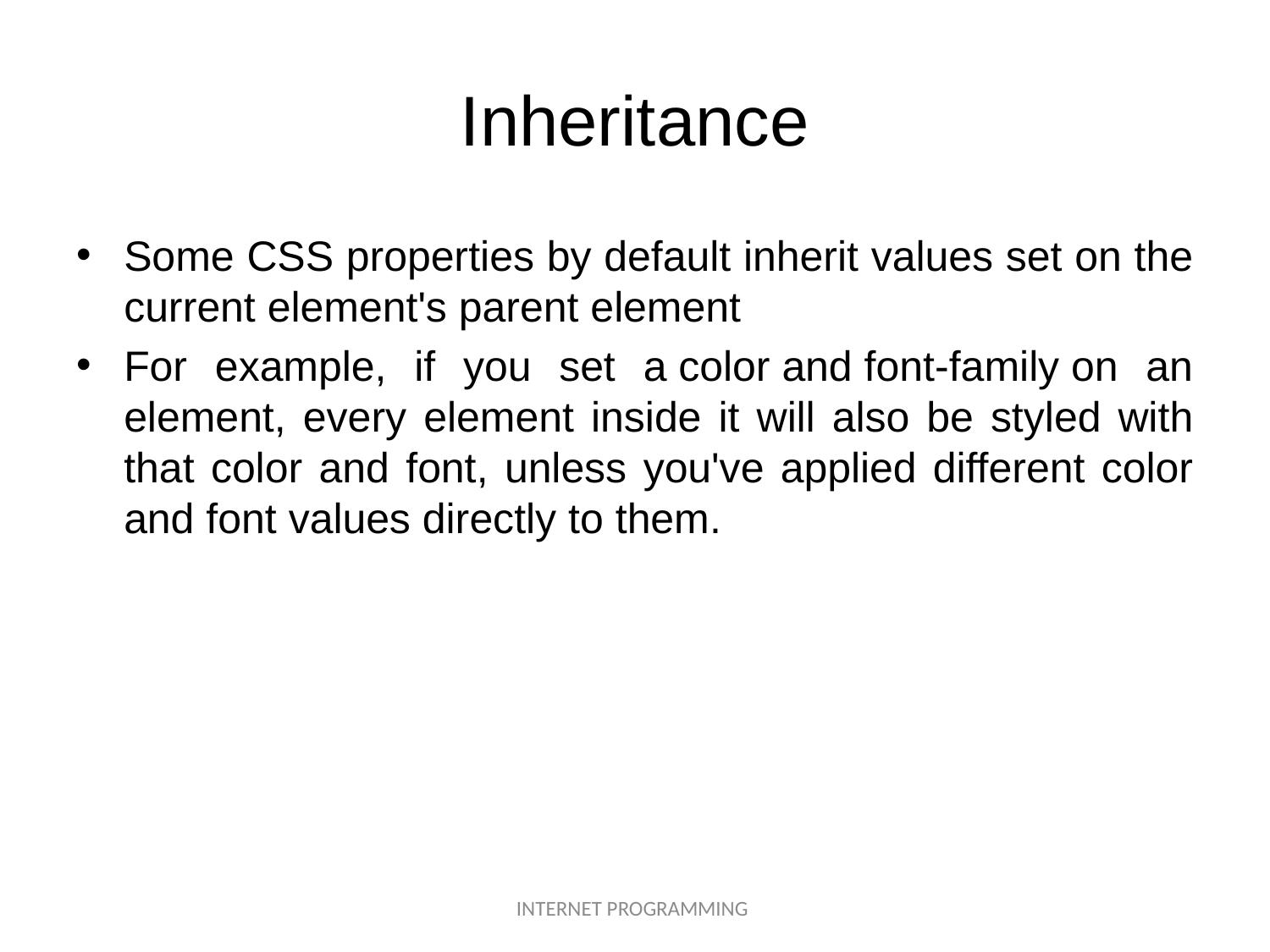

# Inheritance
Some CSS properties by default inherit values set on the current element's parent element
For example, if you set a color and font-family on an element, every element inside it will also be styled with that color and font, unless you've applied different color and font values directly to them.
INTERNET PROGRAMMING